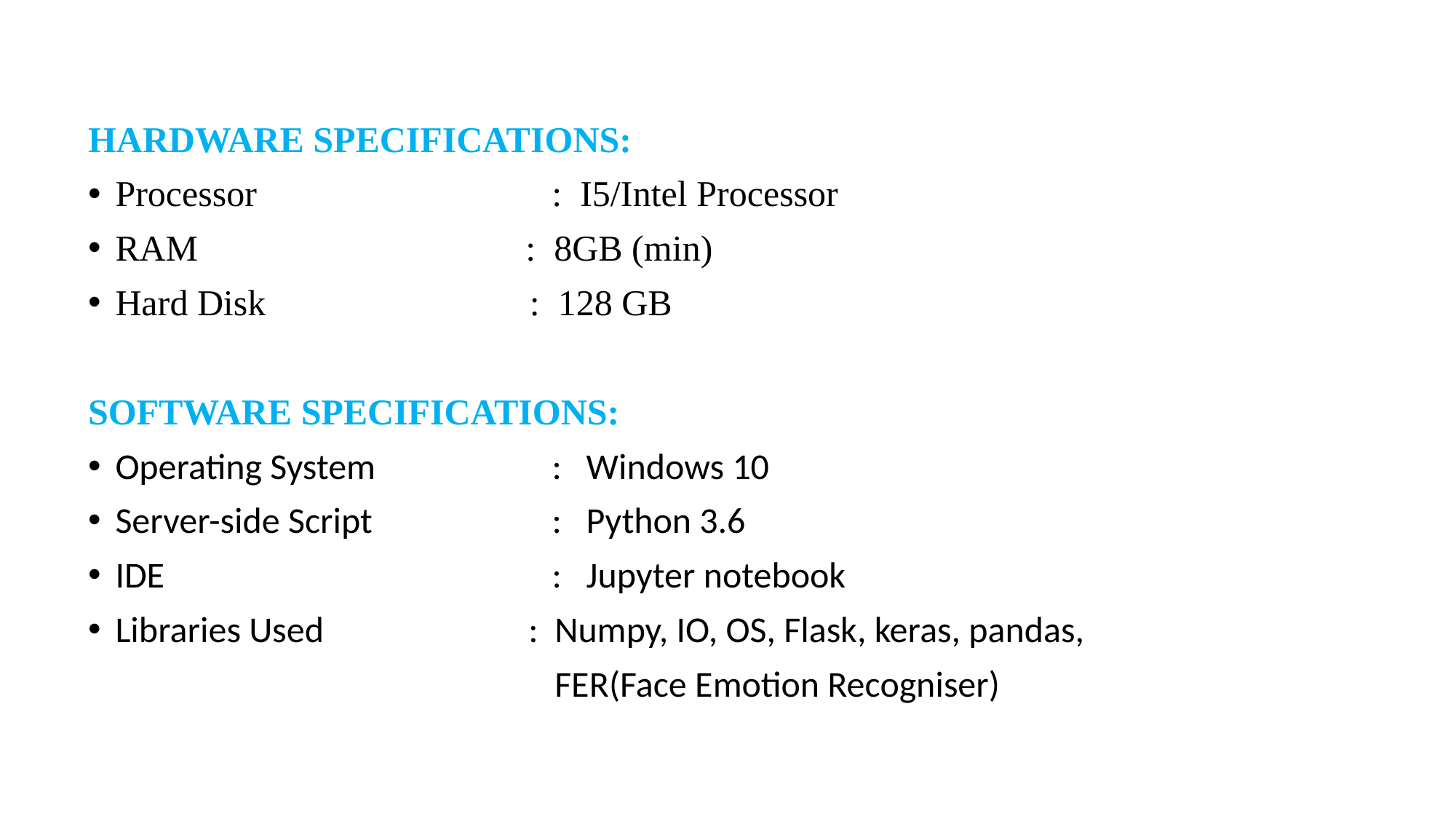

HARDWARE SPECIFICATIONS:
Processor            	            :  I5/Intel Processor
RAM                                    :  8GB (min)
Hard Disk                             :  128 GB

SOFTWARE SPECIFICATIONS:
Operating System             	:   Windows 10
Server-side Script             	:   Python 3.6
IDE				:   Jupyter notebook
Libraries Used                         :  Numpy, IO, OS, Flask, keras, pandas,
		 	                 FER(Face Emotion Recogniser)